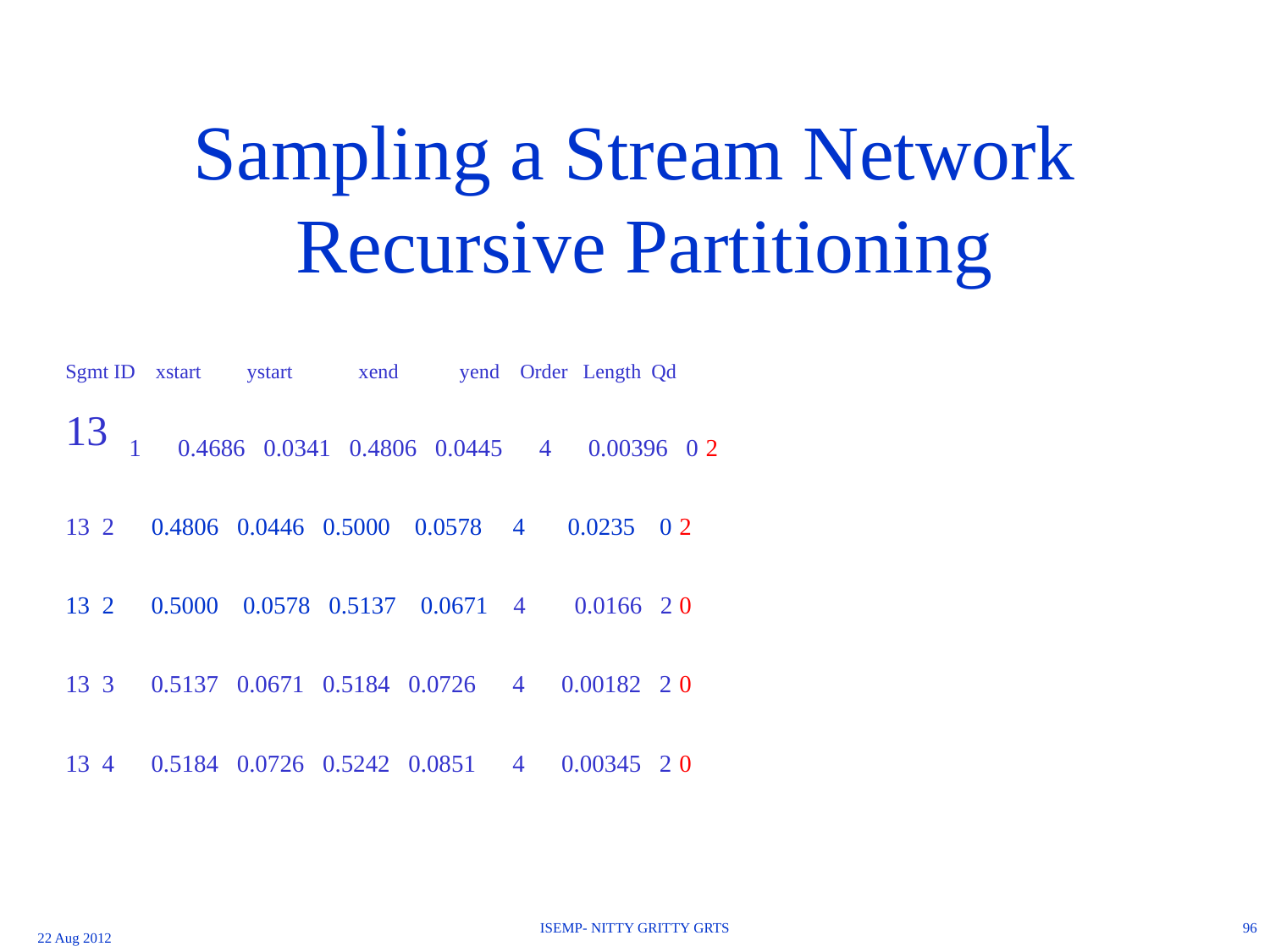

# Sampling a Stream Network Recursive Partitioning
Sgmt ID    xstart         ystart             xend            yend    Order   Length  Qd
1      0.4686   0.0341   0.4806   0.0445      4      0.00396   0 2
13  2      0.4806   0.0446   0.5000    0.0578     4       0.0235    0 2
13  2      0.5000    0.0578   0.5137    0.0671    4        0.0166   2 0
13  3      0.5137   0.0671   0.5184   0.0726      4      0.00182   2 0
13  4      0.5184   0.0726   0.5242   0.0851      4      0.00345   2 0

ISEMP- NITTY GRITTY GRTS
96
22 Aug 2012